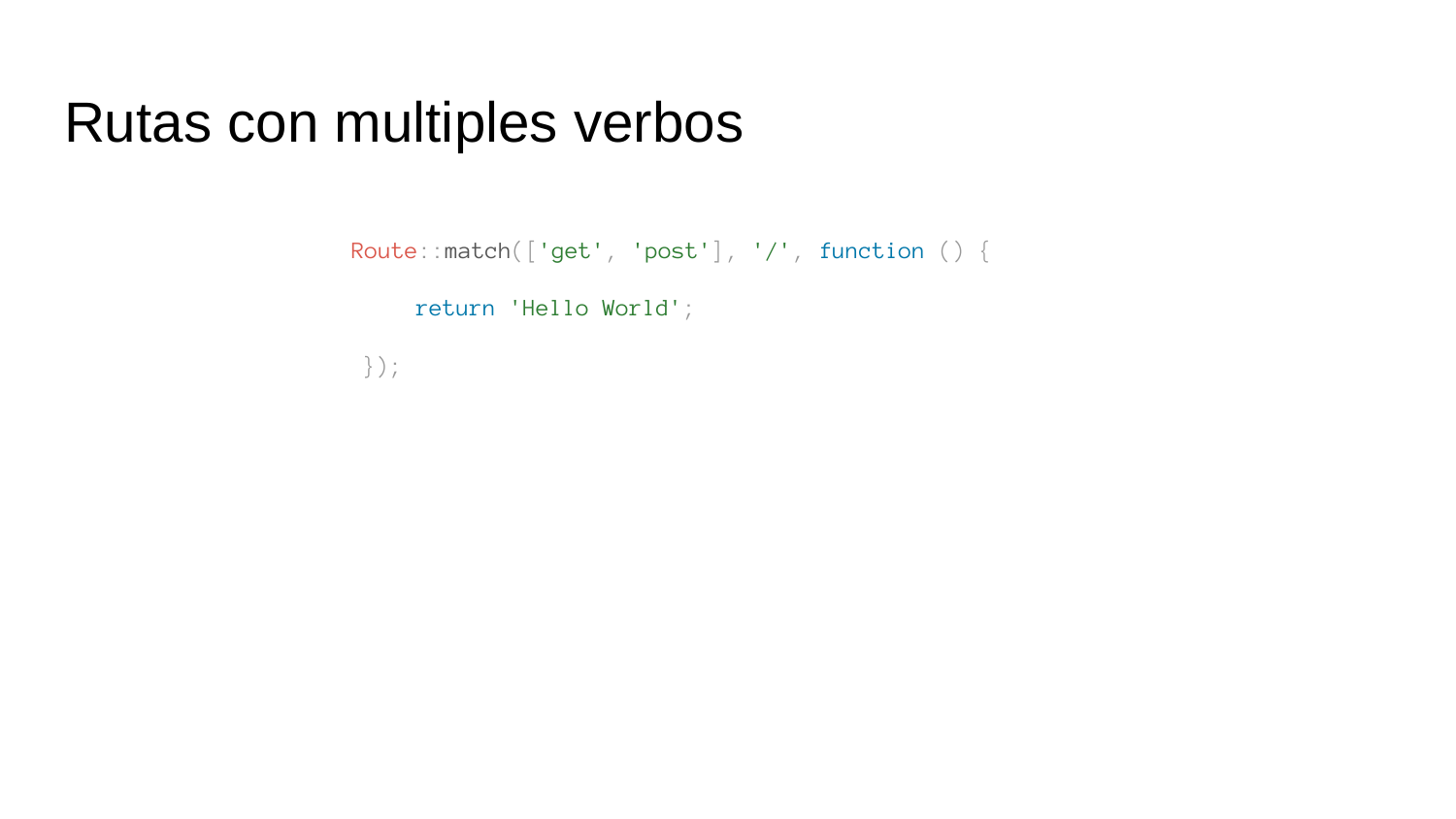

# Rutas con multiples verbos
Route::match(['get', 'post'], '/', function () {
    return 'Hello World';
});